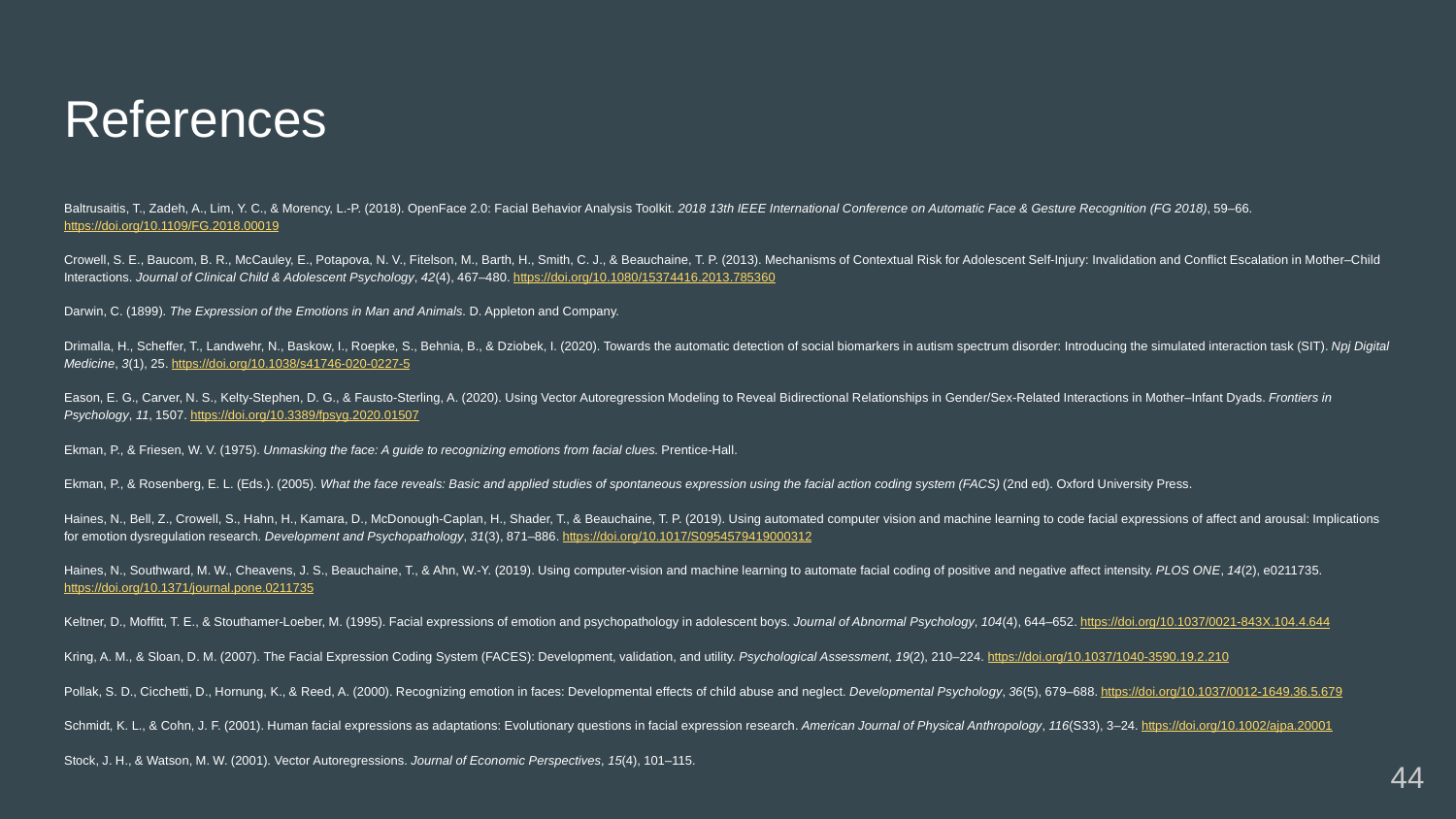

# References
Baltrusaitis, T., Zadeh, A., Lim, Y. C., & Morency, L.-P. (2018). OpenFace 2.0: Facial Behavior Analysis Toolkit. 2018 13th IEEE International Conference on Automatic Face & Gesture Recognition (FG 2018), 59–66. https://doi.org/10.1109/FG.2018.00019

Crowell, S. E., Baucom, B. R., McCauley, E., Potapova, N. V., Fitelson, M., Barth, H., Smith, C. J., & Beauchaine, T. P. (2013). Mechanisms of Contextual Risk for Adolescent Self-Injury: Invalidation and Conflict Escalation in Mother–Child Interactions. Journal of Clinical Child & Adolescent Psychology, 42(4), 467–480. https://doi.org/10.1080/15374416.2013.785360

Darwin, C. (1899). The Expression of the Emotions in Man and Animals. D. Appleton and Company.

Drimalla, H., Scheffer, T., Landwehr, N., Baskow, I., Roepke, S., Behnia, B., & Dziobek, I. (2020). Towards the automatic detection of social biomarkers in autism spectrum disorder: Introducing the simulated interaction task (SIT). Npj Digital Medicine, 3(1), 25. https://doi.org/10.1038/s41746-020-0227-5

Eason, E. G., Carver, N. S., Kelty-Stephen, D. G., & Fausto-Sterling, A. (2020). Using Vector Autoregression Modeling to Reveal Bidirectional Relationships in Gender/Sex-Related Interactions in Mother–Infant Dyads. Frontiers in Psychology, 11, 1507. https://doi.org/10.3389/fpsyg.2020.01507

Ekman, P., & Friesen, W. V. (1975). Unmasking the face: A guide to recognizing emotions from facial clues. Prentice-Hall.

Ekman, P., & Rosenberg, E. L. (Eds.). (2005). What the face reveals: Basic and applied studies of spontaneous expression using the facial action coding system (FACS) (2nd ed). Oxford University Press.

Haines, N., Bell, Z., Crowell, S., Hahn, H., Kamara, D., McDonough-Caplan, H., Shader, T., & Beauchaine, T. P. (2019). Using automated computer vision and machine learning to code facial expressions of affect and arousal: Implications for emotion dysregulation research. Development and Psychopathology, 31(3), 871–886. https://doi.org/10.1017/S0954579419000312

Haines, N., Southward, M. W., Cheavens, J. S., Beauchaine, T., & Ahn, W.-Y. (2019). Using computer-vision and machine learning to automate facial coding of positive and negative affect intensity. PLOS ONE, 14(2), e0211735. https://doi.org/10.1371/journal.pone.0211735

Keltner, D., Moffitt, T. E., & Stouthamer-Loeber, M. (1995). Facial expressions of emotion and psychopathology in adolescent boys. Journal of Abnormal Psychology, 104(4), 644–652. https://doi.org/10.1037/0021-843X.104.4.644

Kring, A. M., & Sloan, D. M. (2007). The Facial Expression Coding System (FACES): Development, validation, and utility. Psychological Assessment, 19(2), 210–224. https://doi.org/10.1037/1040-3590.19.2.210

Pollak, S. D., Cicchetti, D., Hornung, K., & Reed, A. (2000). Recognizing emotion in faces: Developmental effects of child abuse and neglect. Developmental Psychology, 36(5), 679–688. https://doi.org/10.1037/0012-1649.36.5.679

Schmidt, K. L., & Cohn, J. F. (2001). Human facial expressions as adaptations: Evolutionary questions in facial expression research. American Journal of Physical Anthropology, 116(S33), 3–24. https://doi.org/10.1002/ajpa.20001

Stock, J. H., & Watson, M. W. (2001). Vector Autoregressions. Journal of Economic Perspectives, 15(4), 101–115.
44